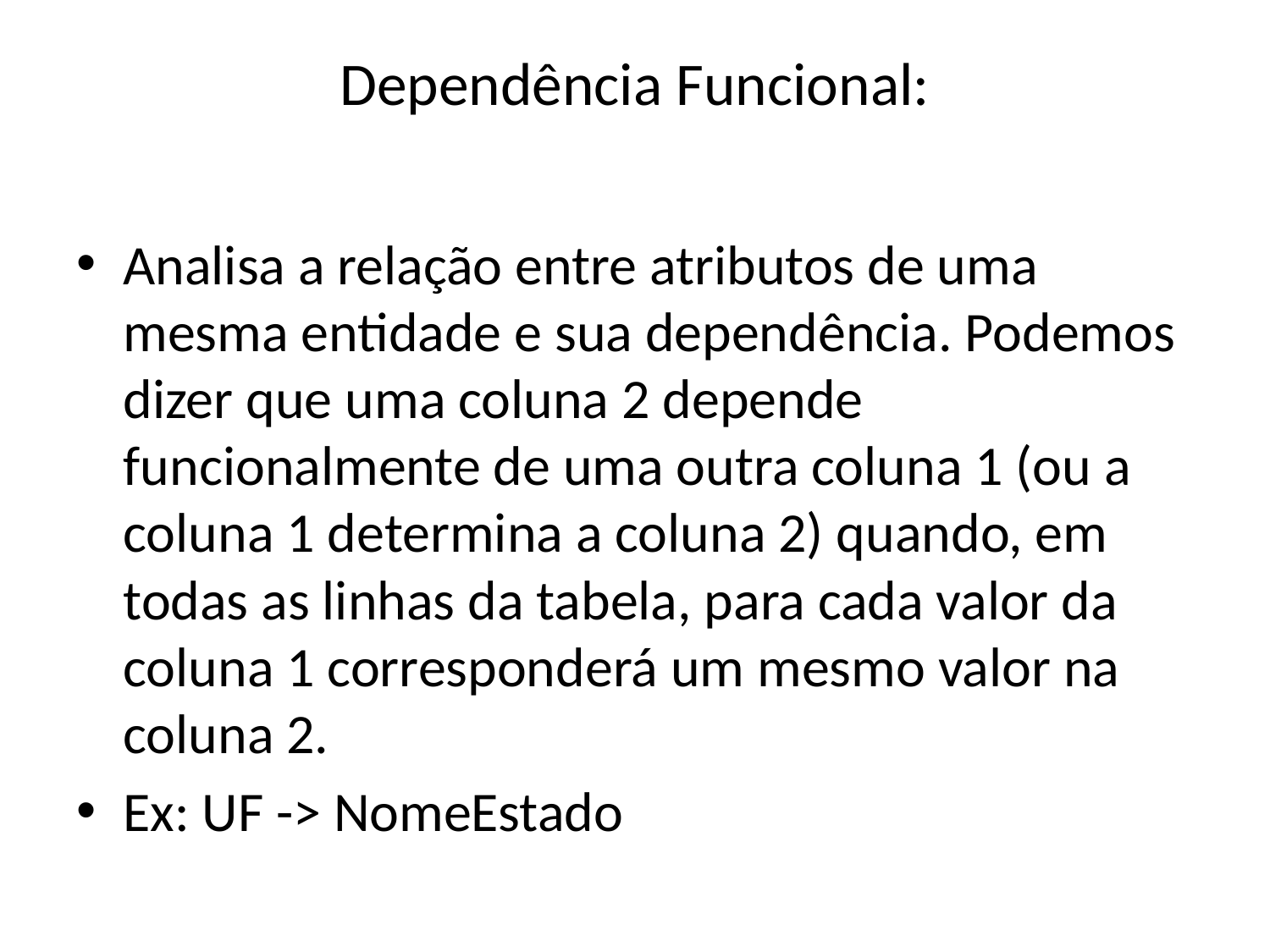

# Dependência Funcional:
Analisa a relação entre atributos de uma mesma entidade e sua dependência. Podemos dizer que uma coluna 2 depende funcionalmente de uma outra coluna 1 (ou a coluna 1 determina a coluna 2) quando, em todas as linhas da tabela, para cada valor da coluna 1 corresponderá um mesmo valor na coluna 2.
Ex: UF -> NomeEstado